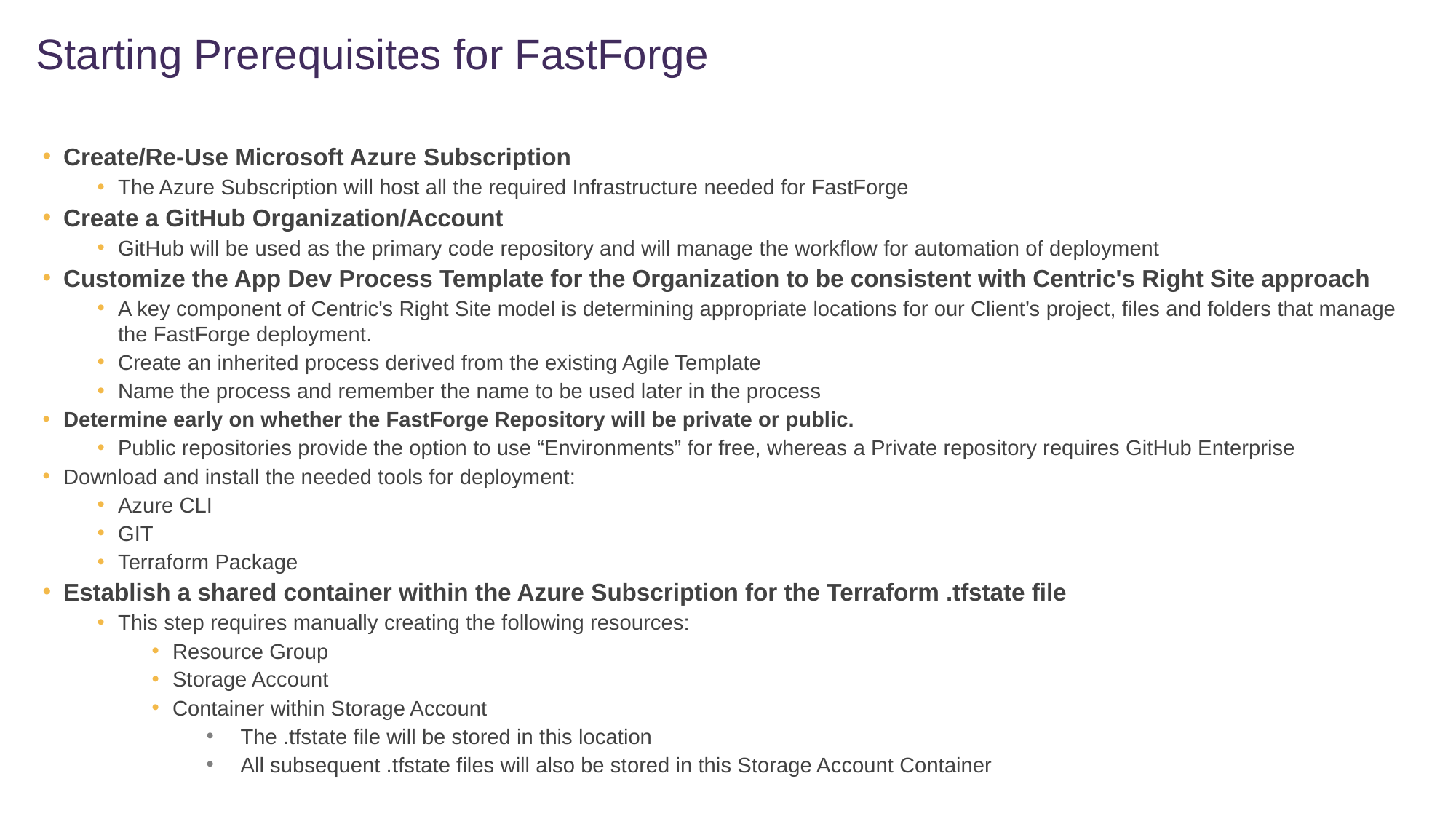

Starting Prerequisites for FastForge
Create/Re-Use Microsoft Azure Subscription
The Azure Subscription will host all the required Infrastructure needed for FastForge
Create a GitHub Organization/Account
GitHub will be used as the primary code repository and will manage the workflow for automation of deployment
Customize the App Dev Process Template for the Organization to be consistent with Centric's Right Site approach
A key component of Centric's Right Site model is determining appropriate locations for our Client’s project, files and folders that manage the FastForge deployment.
Create an inherited process derived from the existing Agile Template
Name the process and remember the name to be used later in the process
Determine early on whether the FastForge Repository will be private or public.
Public repositories provide the option to use “Environments” for free, whereas a Private repository requires GitHub Enterprise
Download and install the needed tools for deployment:
Azure CLI
GIT
Terraform Package
Establish a shared container within the Azure Subscription for the Terraform .tfstate file
This step requires manually creating the following resources:
Resource Group
Storage Account
Container within Storage Account
The .tfstate file will be stored in this location
All subsequent .tfstate files will also be stored in this Storage Account Container